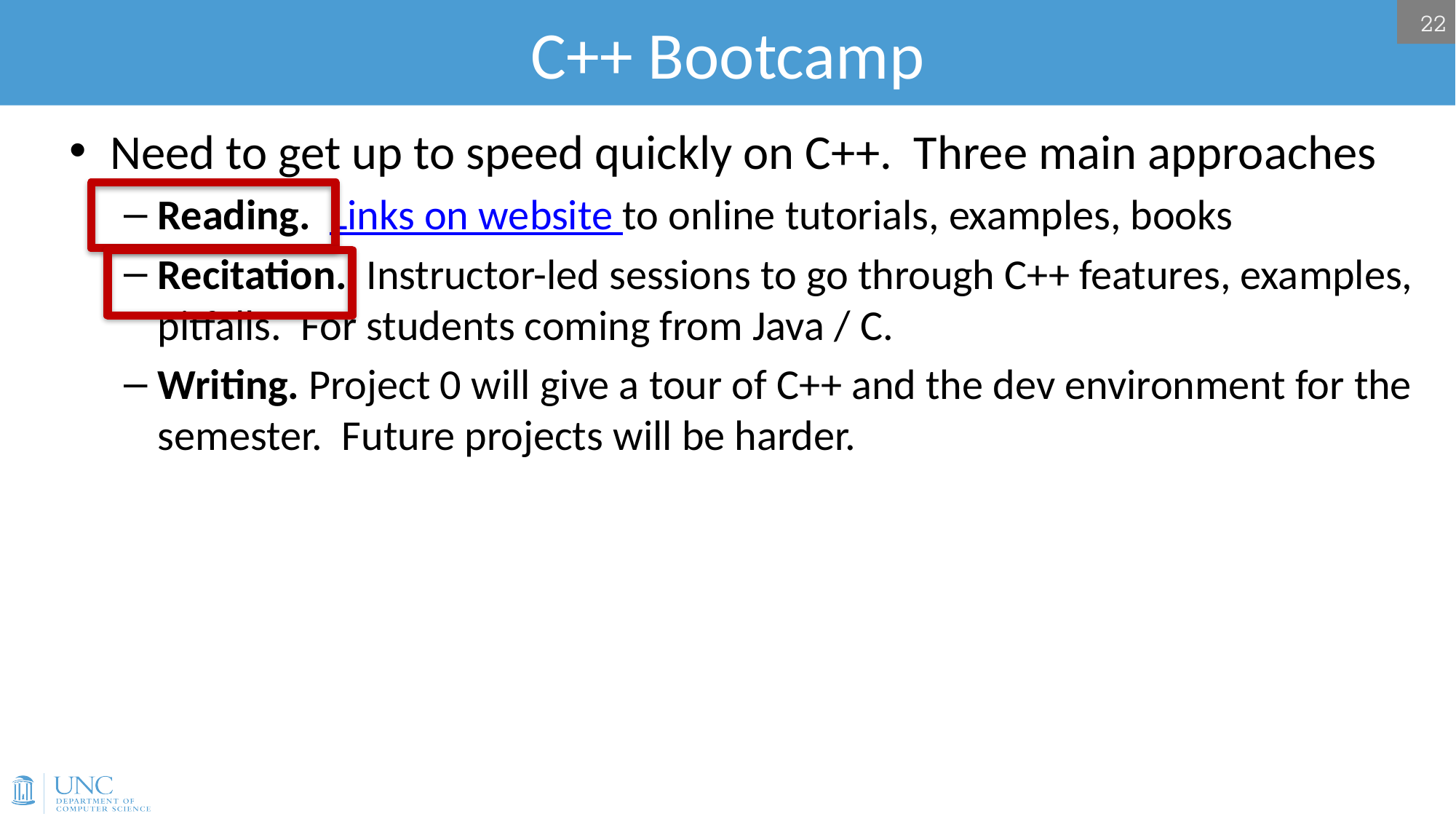

# C++ Bootcamp
22
Need to get up to speed quickly on C++.  Three main approaches
Reading.  Links on website to online tutorials, examples, books
Recitation.  Instructor-led sessions to go through C++ features, examples, pitfalls.  For students coming from Java / C.
Writing. Project 0 will give a tour of C++ and the dev environment for the semester.  Future projects will be harder.